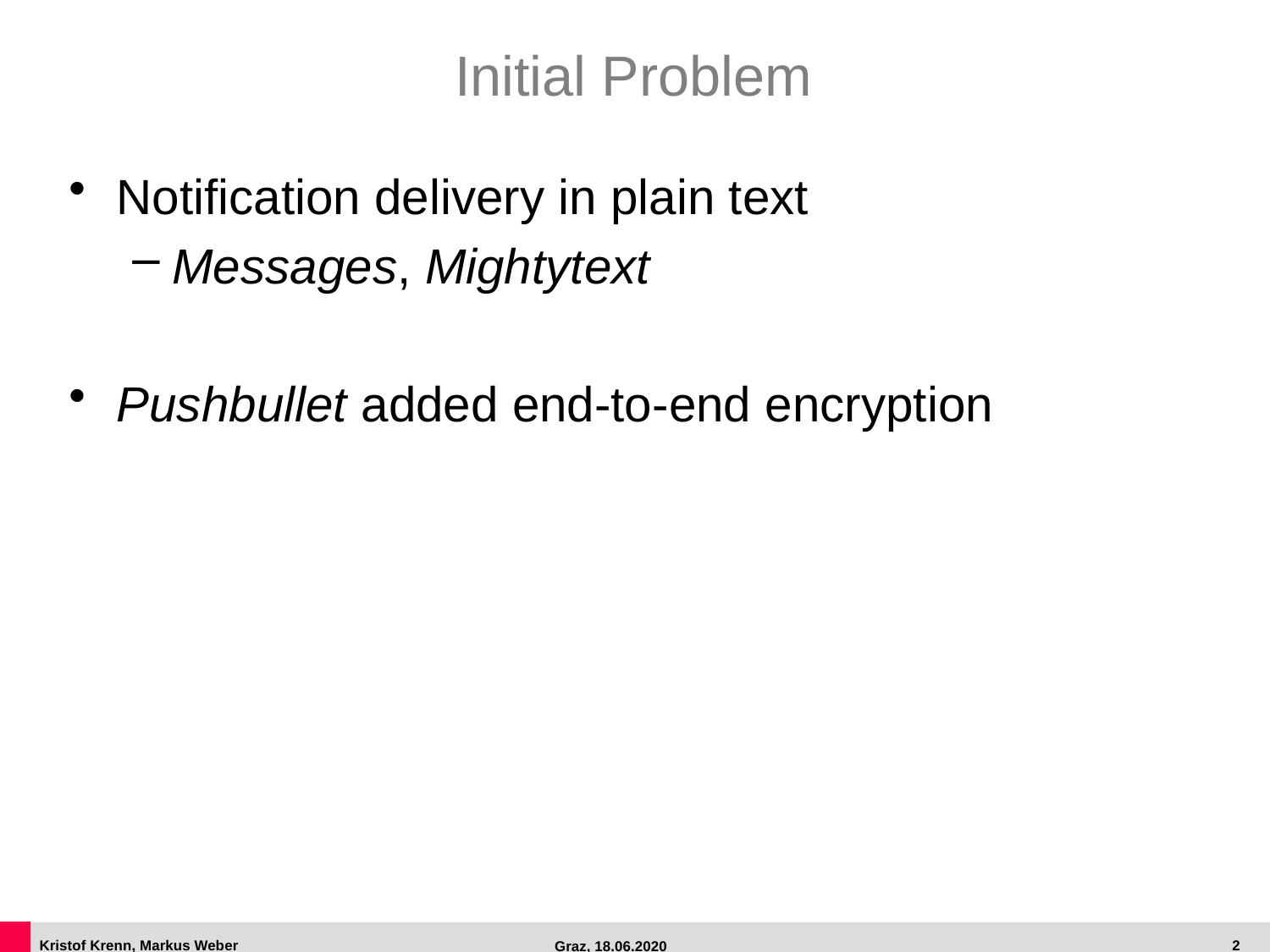

# Initial Problem
Notification delivery in plain text
Messages, Mightytext

Pushbullet added end-to-end encryption